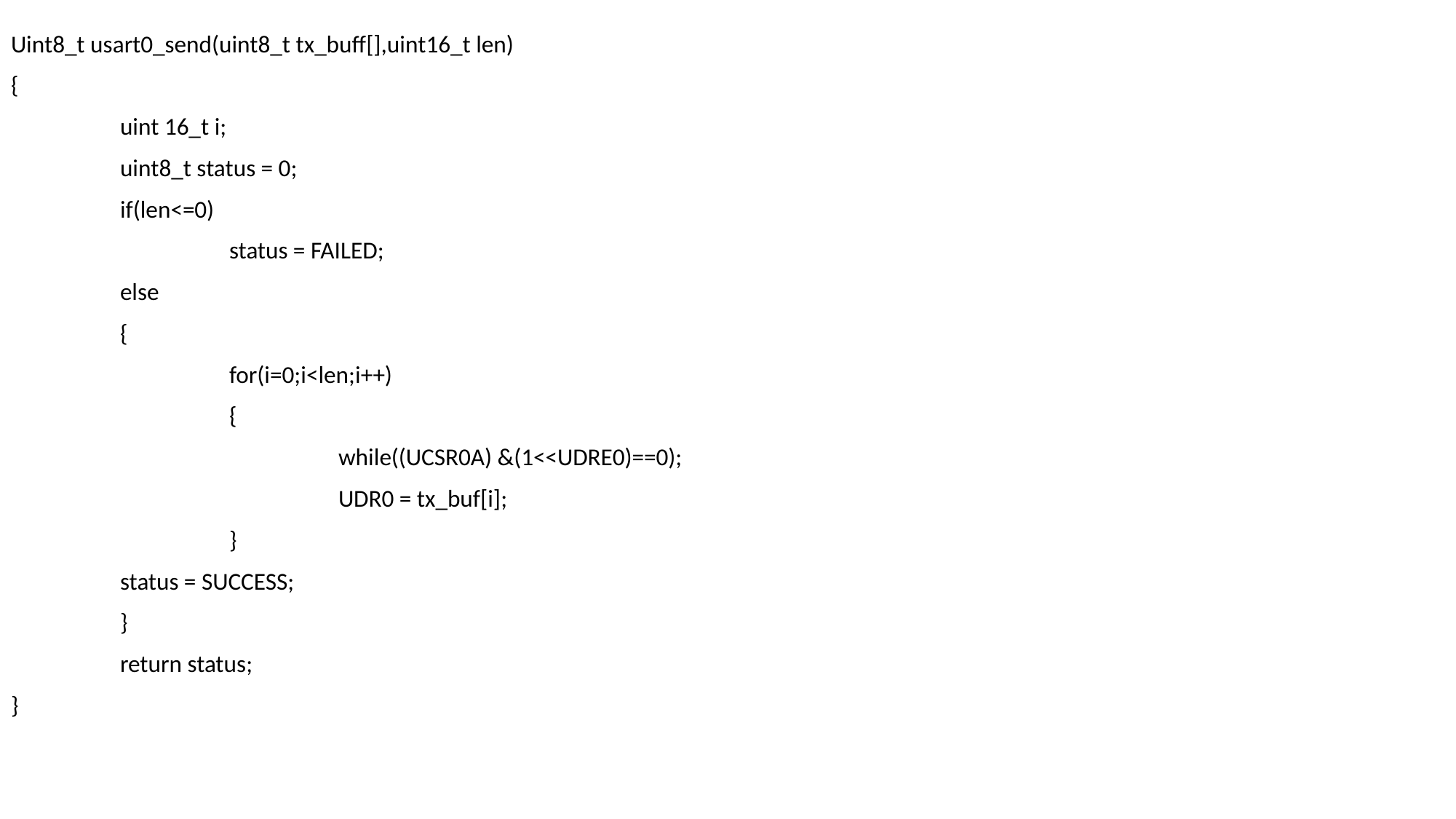

Uint8_t usart0_send(uint8_t tx_buff[],uint16_t len)
{
	uint 16_t i;
	uint8_t status = 0;
	if(len<=0)
		status = FAILED;
	else
	{
		for(i=0;i<len;i++)
		{
			while((UCSR0A) &(1<<UDRE0)==0);
			UDR0 = tx_buf[i];
		}
	status = SUCCESS;
	}
	return status;
}